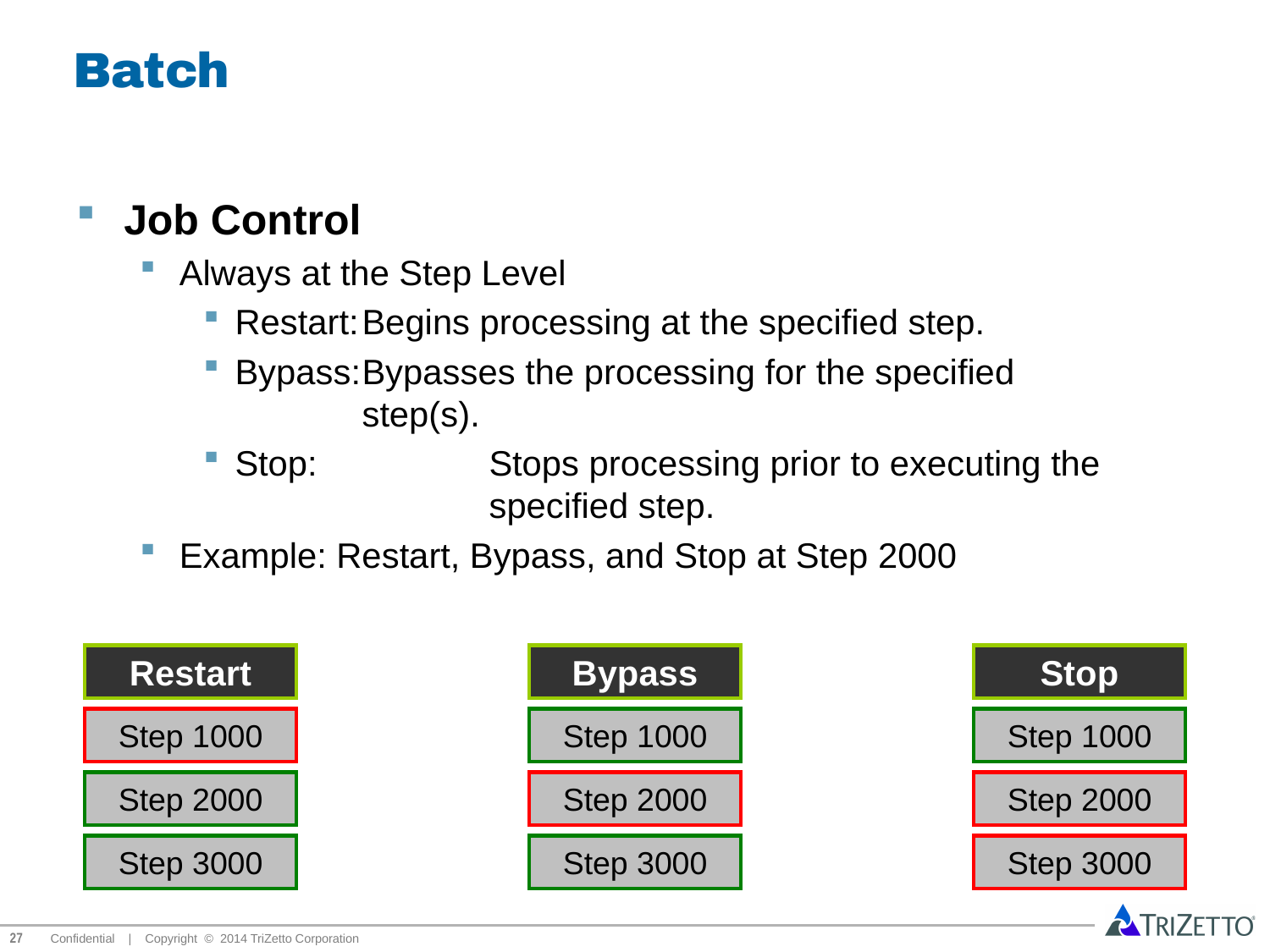

# Batch
Job Control
Always at the Step Level
Restart:	Begins processing at the specified step.
Bypass:	Bypasses the processing for the specified 		step(s).
Stop:		Stops processing prior to executing the 			specified step.
Example: Restart, Bypass, and Stop at Step 2000
Restart
Step 1000
Step 2000
Step 3000
Bypass
Step 1000
Step 2000
Step 3000
Stop
Step 1000
Step 2000
Step 3000